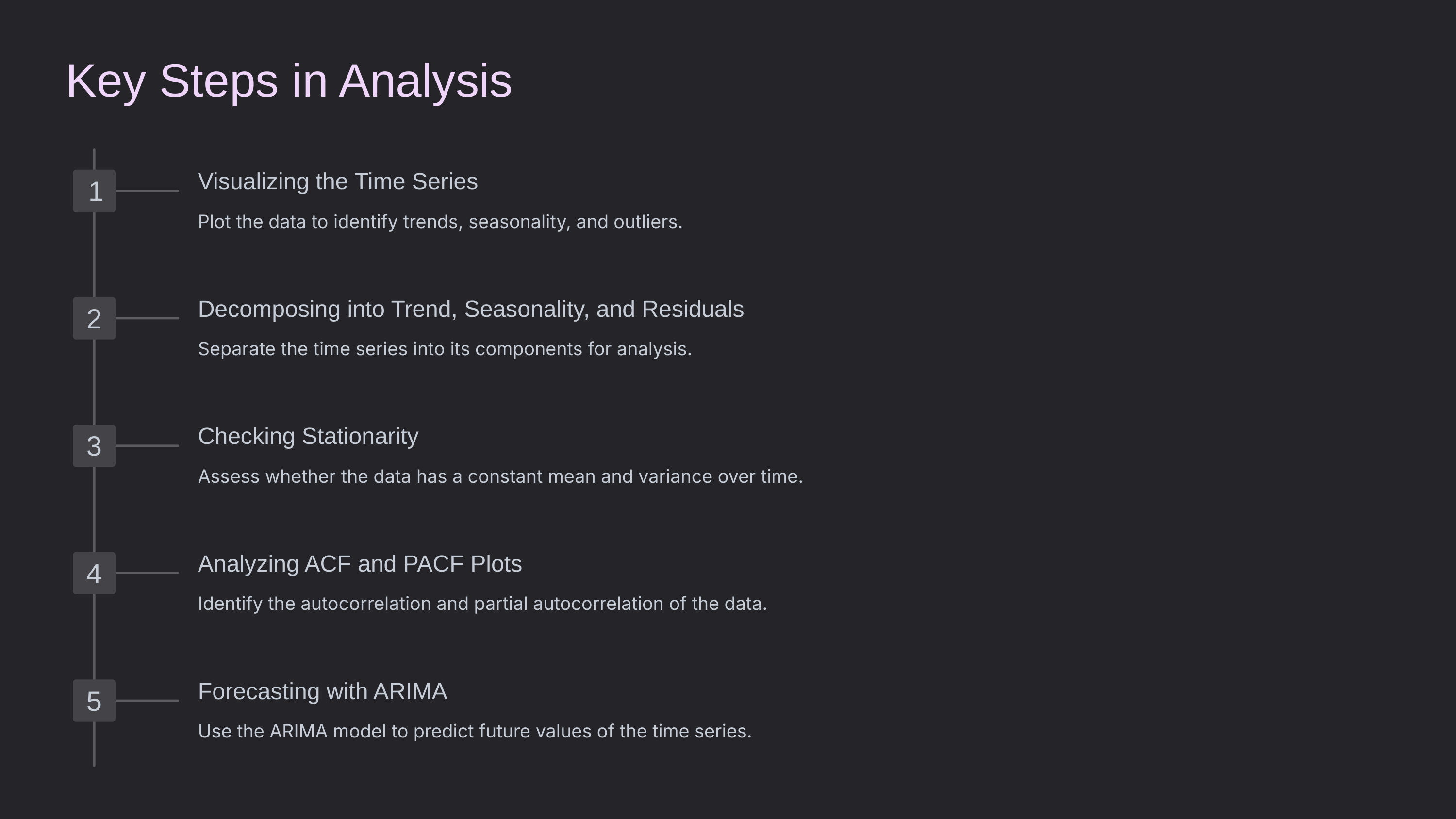

Key Steps in Analysis

Visualizing the Time Series

1

Plot the data to identify trends, seasonality, and outliers.
Decomposing into Trend, Seasonality, and Residuals

2

Separate the time series into its components for analysis.
Checking Stationarity

3

Assess whether the data has a constant mean and variance over time.
Analyzing ACF and PACF Plots

4

Identify the autocorrelation and partial autocorrelation of the data.
Forecasting with ARIMA

5

Use the ARIMA model to predict future values of the time series.